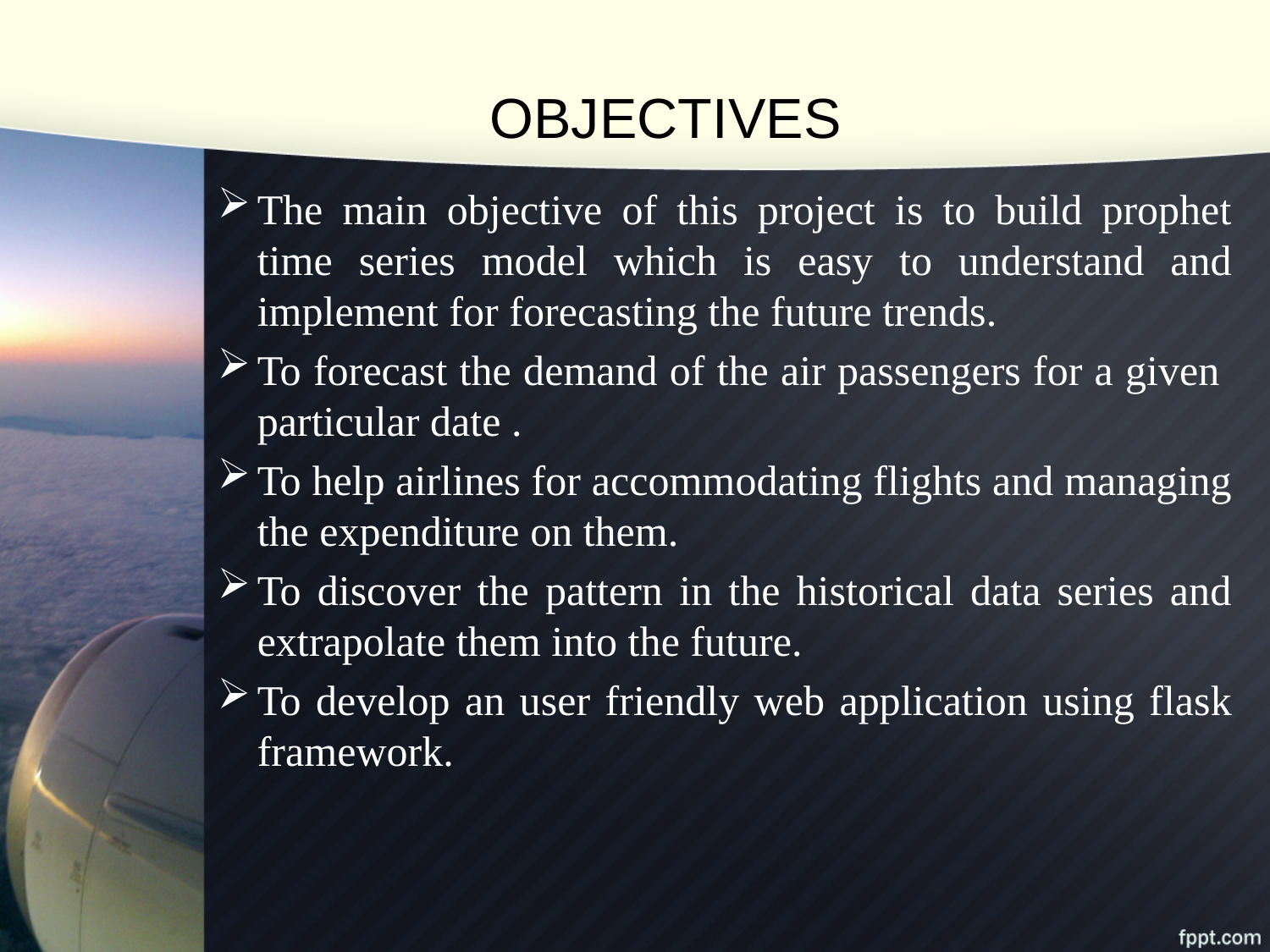

# OBJECTIVES
The main objective of this project is to build prophet time series model which is easy to understand and implement for forecasting the future trends.
To forecast the demand of the air passengers for a given  particular date .
To help airlines for accommodating flights and managing the expenditure on them.
To discover the pattern in the historical data series and extrapolate them into the future.
To develop an user friendly web application using flask framework.